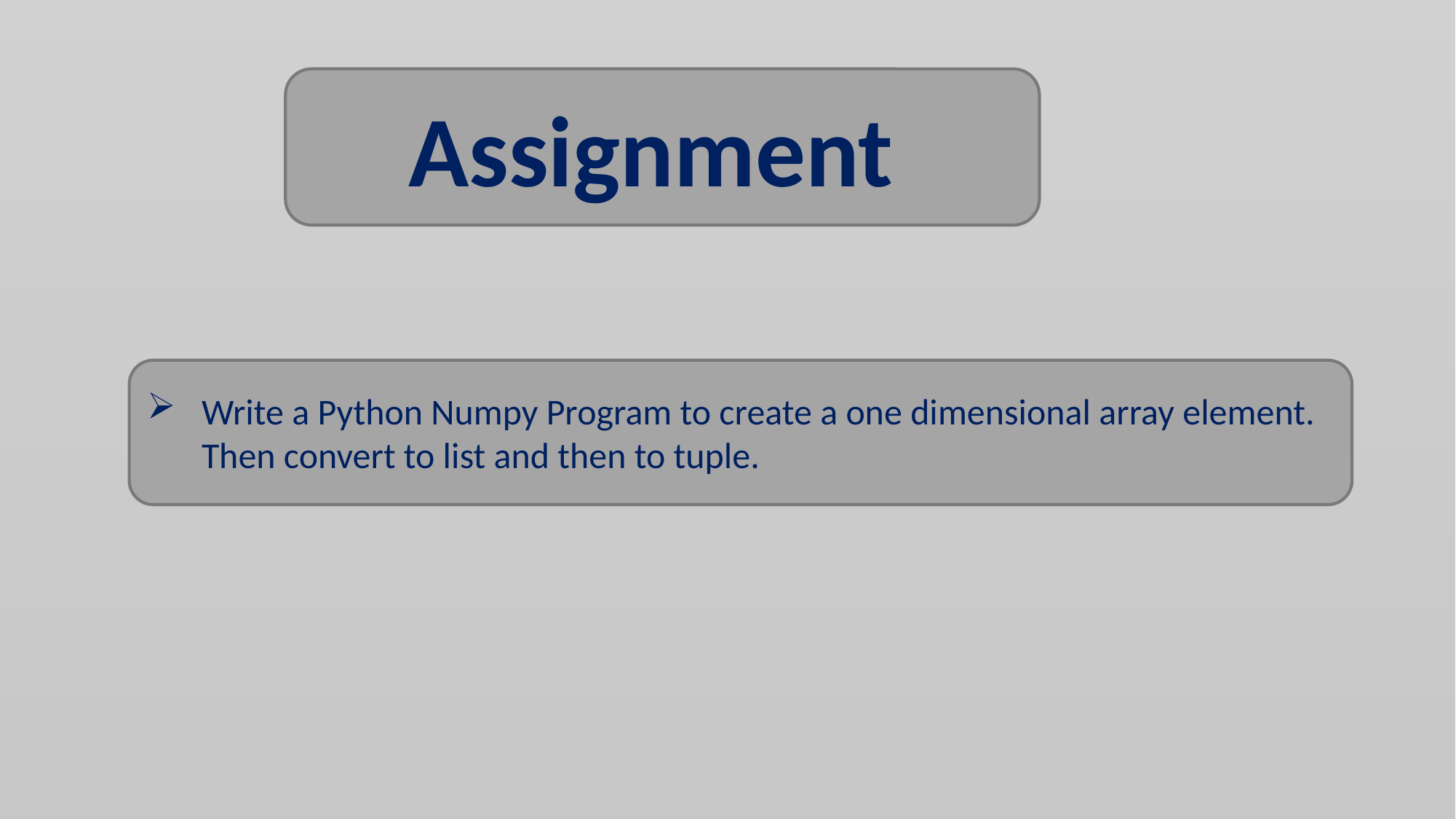

Assignment
Write a Python Numpy Program to create a one dimensional array element. Then convert to list and then to tuple.